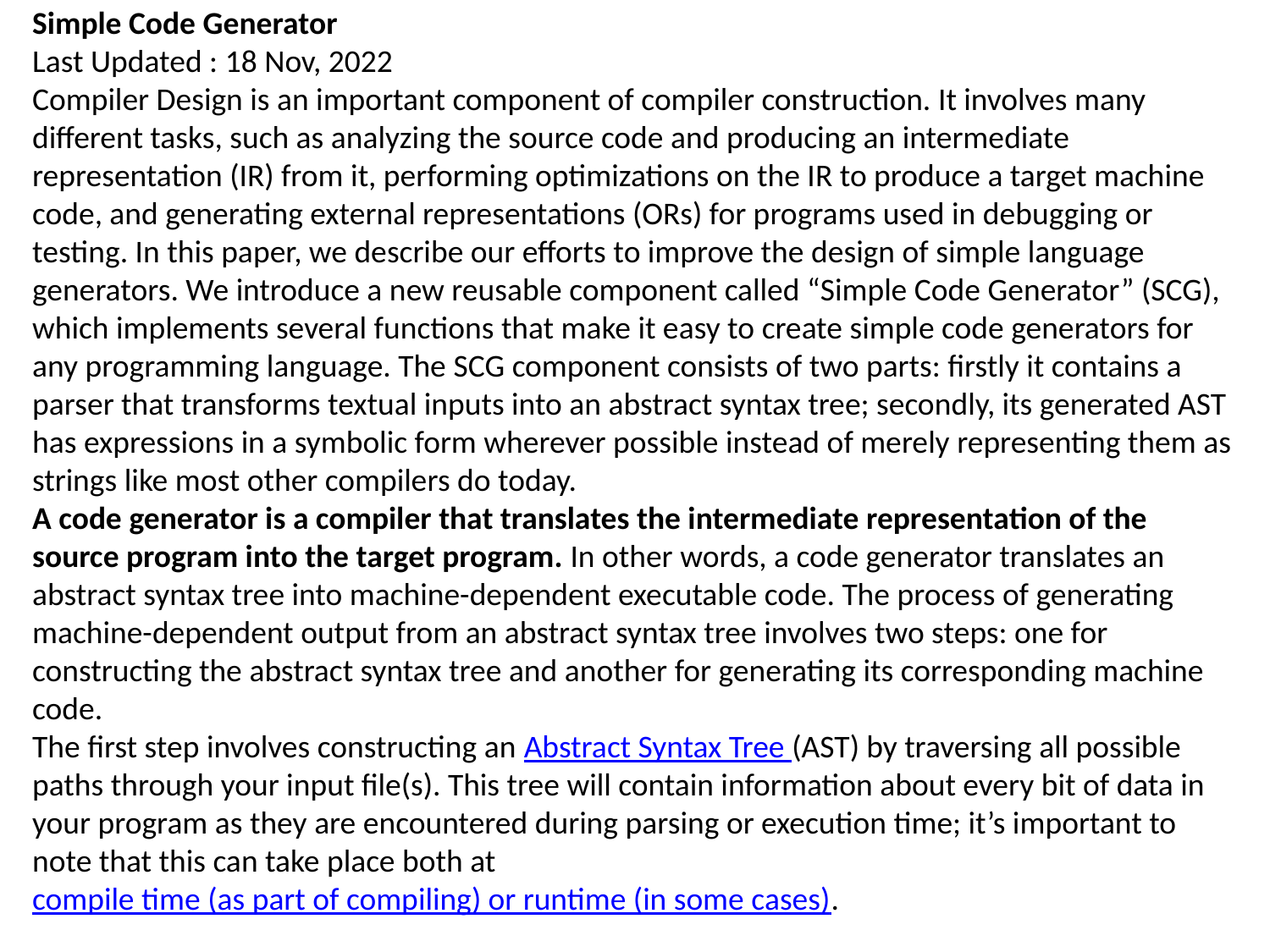

Simple Code Generator
Last Updated : 18 Nov, 2022
Compiler Design is an important component of compiler construction. It involves many different tasks, such as analyzing the source code and producing an intermediate representation (IR) from it, performing optimizations on the IR to produce a target machine code, and generating external representations (ORs) for programs used in debugging or testing. In this paper, we describe our efforts to improve the design of simple language generators. We introduce a new reusable component called “Simple Code Generator” (SCG), which implements several functions that make it easy to create simple code generators for any programming language. The SCG component consists of two parts: firstly it contains a parser that transforms textual inputs into an abstract syntax tree; secondly, its generated AST has expressions in a symbolic form wherever possible instead of merely representing them as strings like most other compilers do today.
A code generator is a compiler that translates the intermediate representation of the source program into the target program. In other words, a code generator translates an abstract syntax tree into machine-dependent executable code. The process of generating machine-dependent output from an abstract syntax tree involves two steps: one for constructing the abstract syntax tree and another for generating its corresponding machine code.
The first step involves constructing an Abstract Syntax Tree (AST) by traversing all possible paths through your input file(s). This tree will contain information about every bit of data in your program as they are encountered during parsing or execution time; it’s important to note that this can take place both at compile time (as part of compiling) or runtime (in some cases).